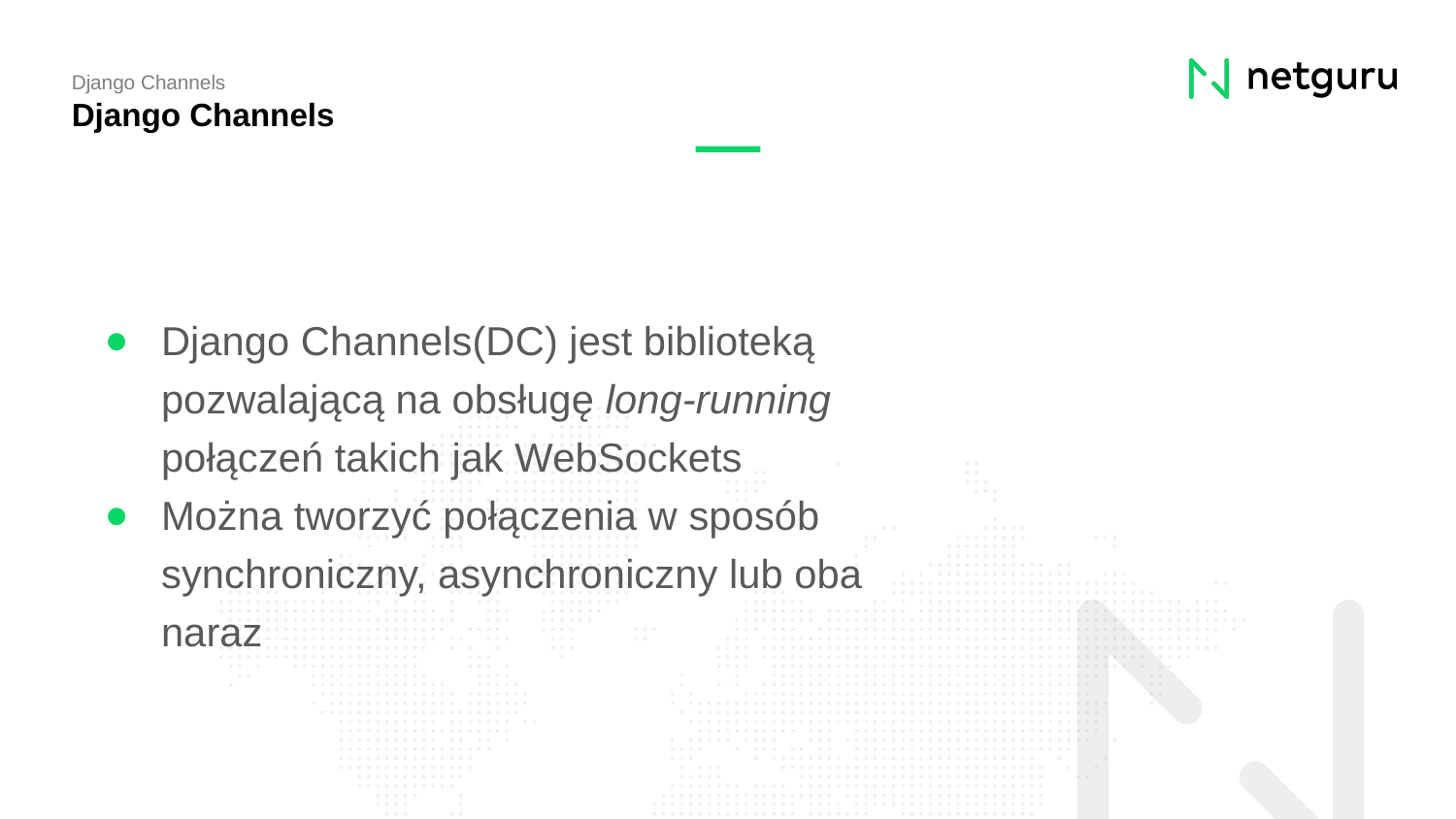

Django Channels

Django Channels

Django Channels(DC) jest biblioteką pozwalającą na obsługę long-running połączeń takich jak WebSockets
Można tworzyć połączenia w sposób synchroniczny, asynchroniczny lub oba naraz